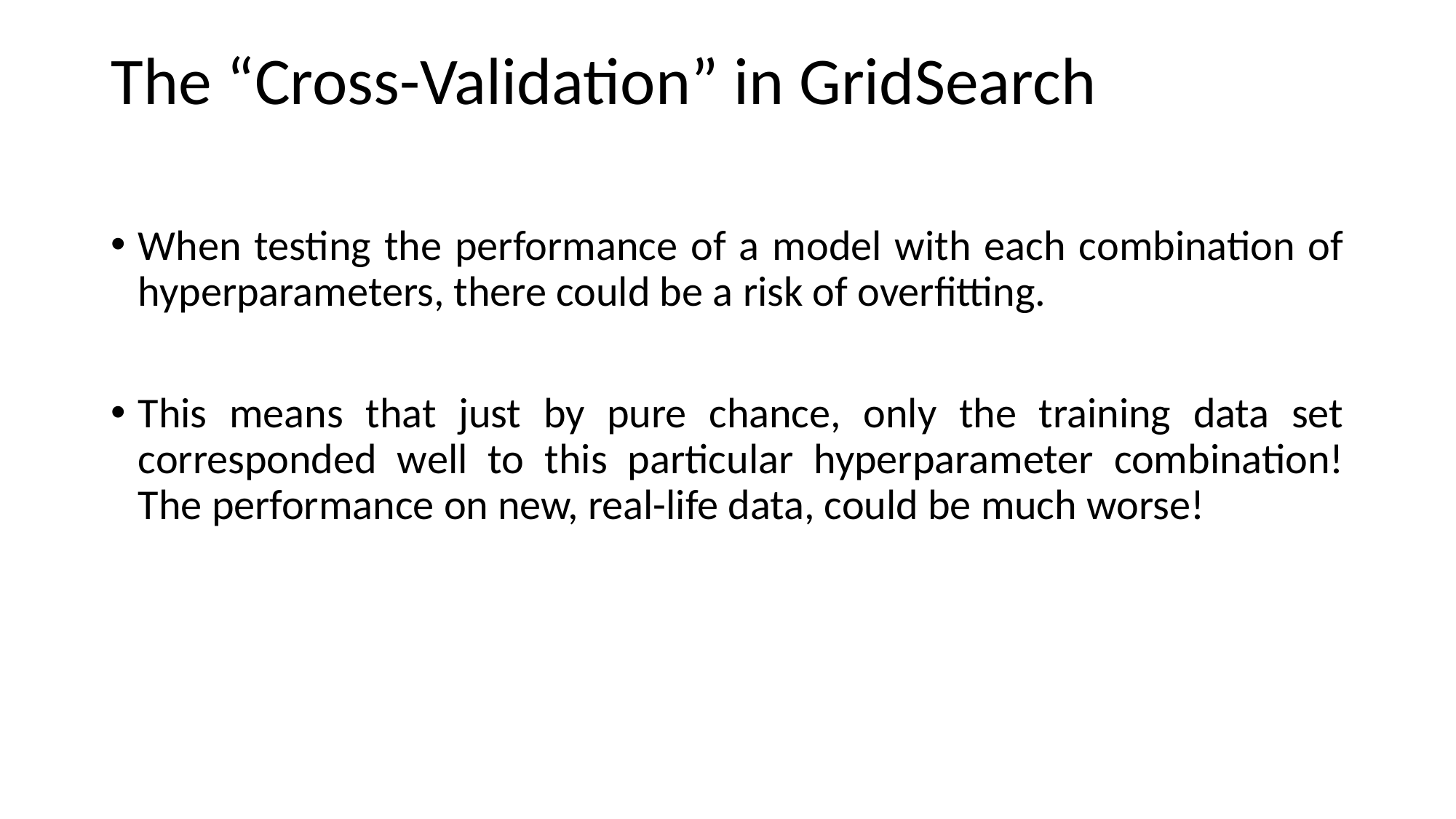

# The “Cross-Validation” in GridSearch
When testing the performance of a model with each combination of hyperparameters, there could be a risk of overfitting.

This means that just by pure chance, only the training data set corresponded well to this particular hyperparameter combination! The performance on new, real-life data, could be much worse!